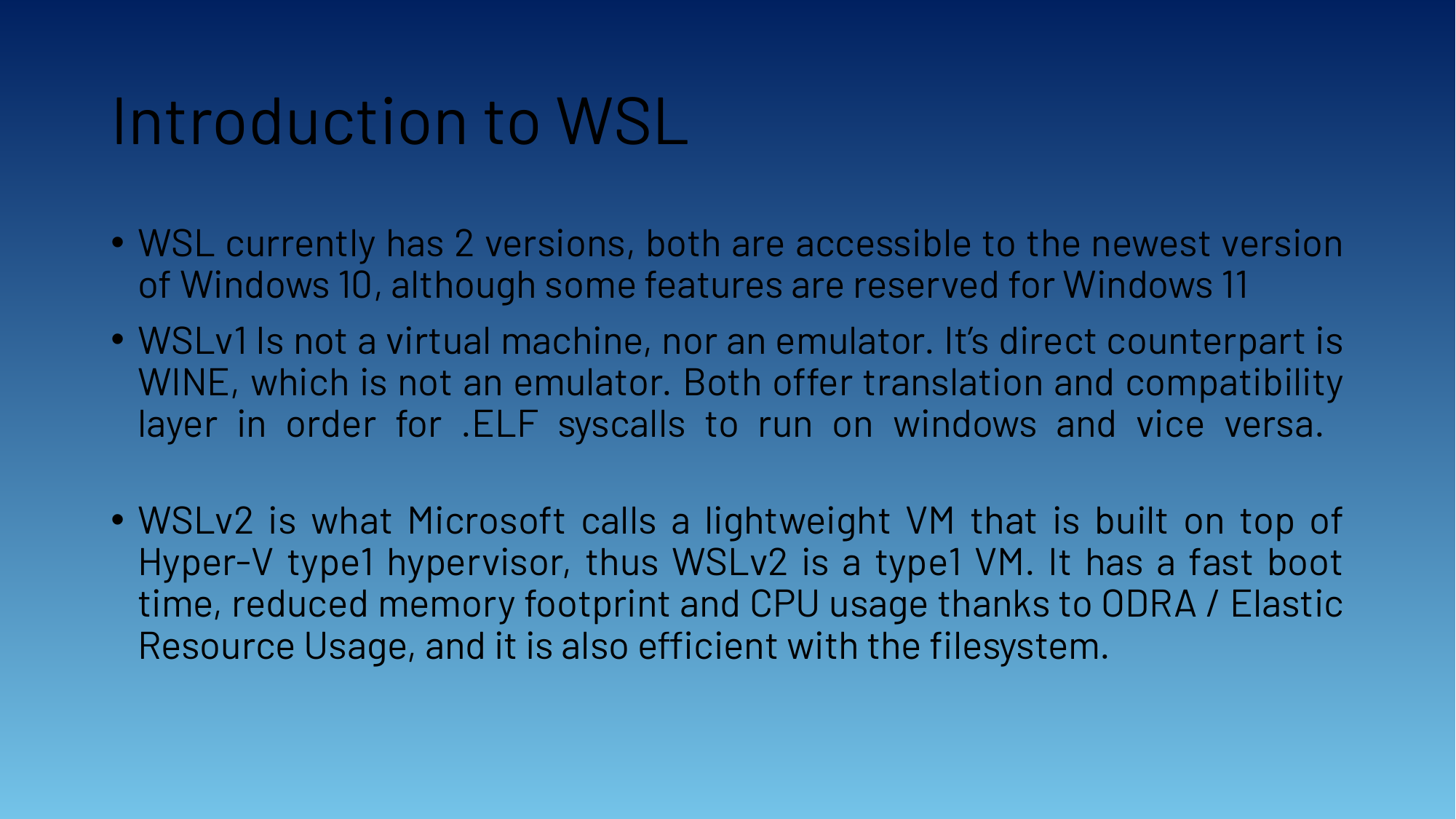

# Introduction to WSL
WSL currently has 2 versions, both are accessible to the newest version of Windows 10, although some features are reserved for Windows 11
WSLv1 Is not a virtual machine, nor an emulator. It’s direct counterpart is WINE, which is not an emulator. Both offer translation and compatibility layer in order for .ELF syscalls to run on windows and vice versa.
WSLv2 is what Microsoft calls a lightweight VM that is built on top of Hyper-V type1 hypervisor, thus WSLv2 is a type1 VM. It has a fast boot time, reduced memory footprint and CPU usage thanks to ODRA / Elastic Resource Usage, and it is also efficient with the filesystem.